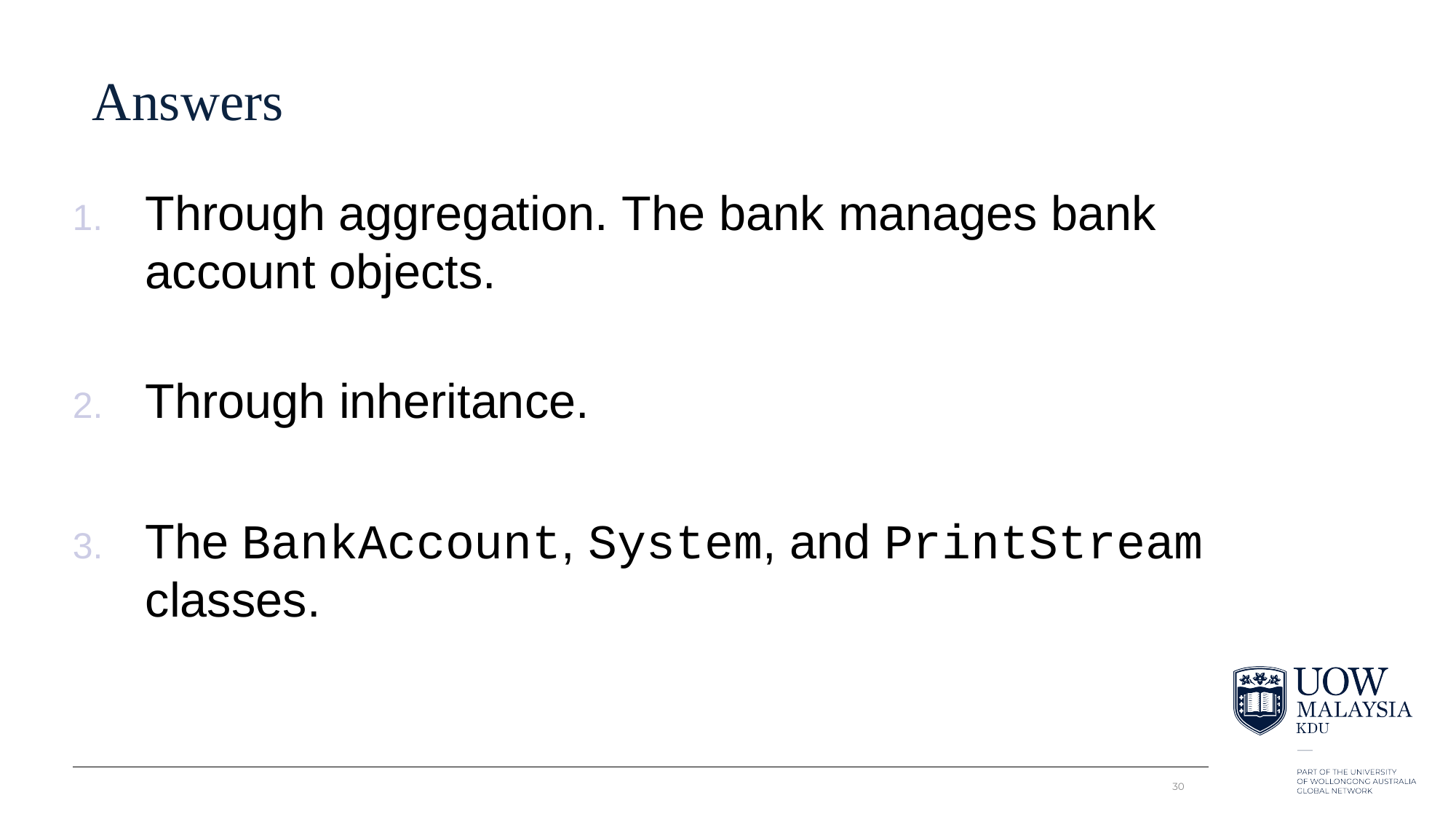

# Answers
Through aggregation. The bank manages bank account objects.

Through inheritance.

The BankAccount, System, and PrintStream classes.
30